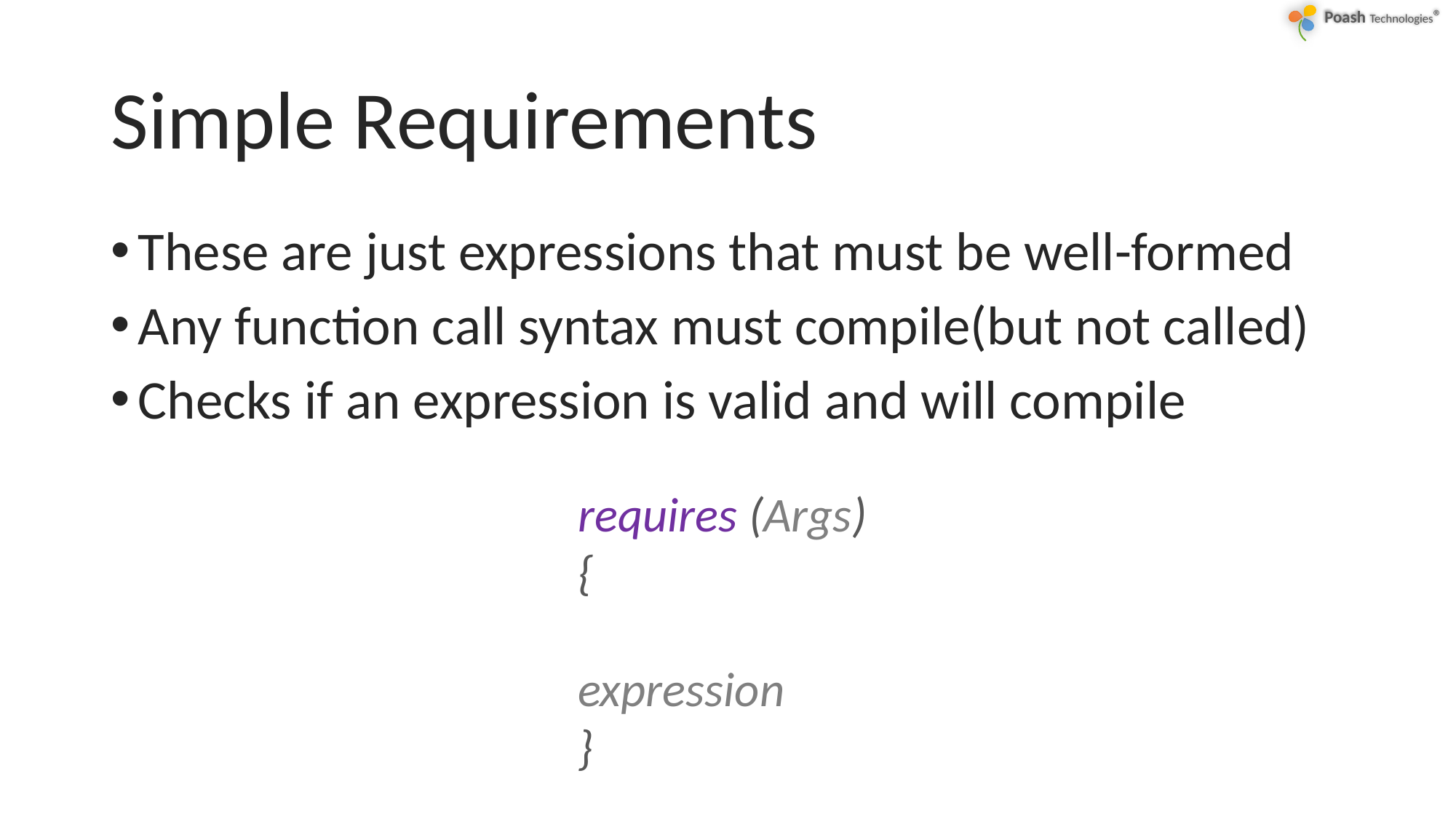

# Simple Requirements
These are just expressions that must be well-formed
Any function call syntax must compile(but not called)
Checks if an expression is valid and will compile

requires (Args)
{
	expression
}